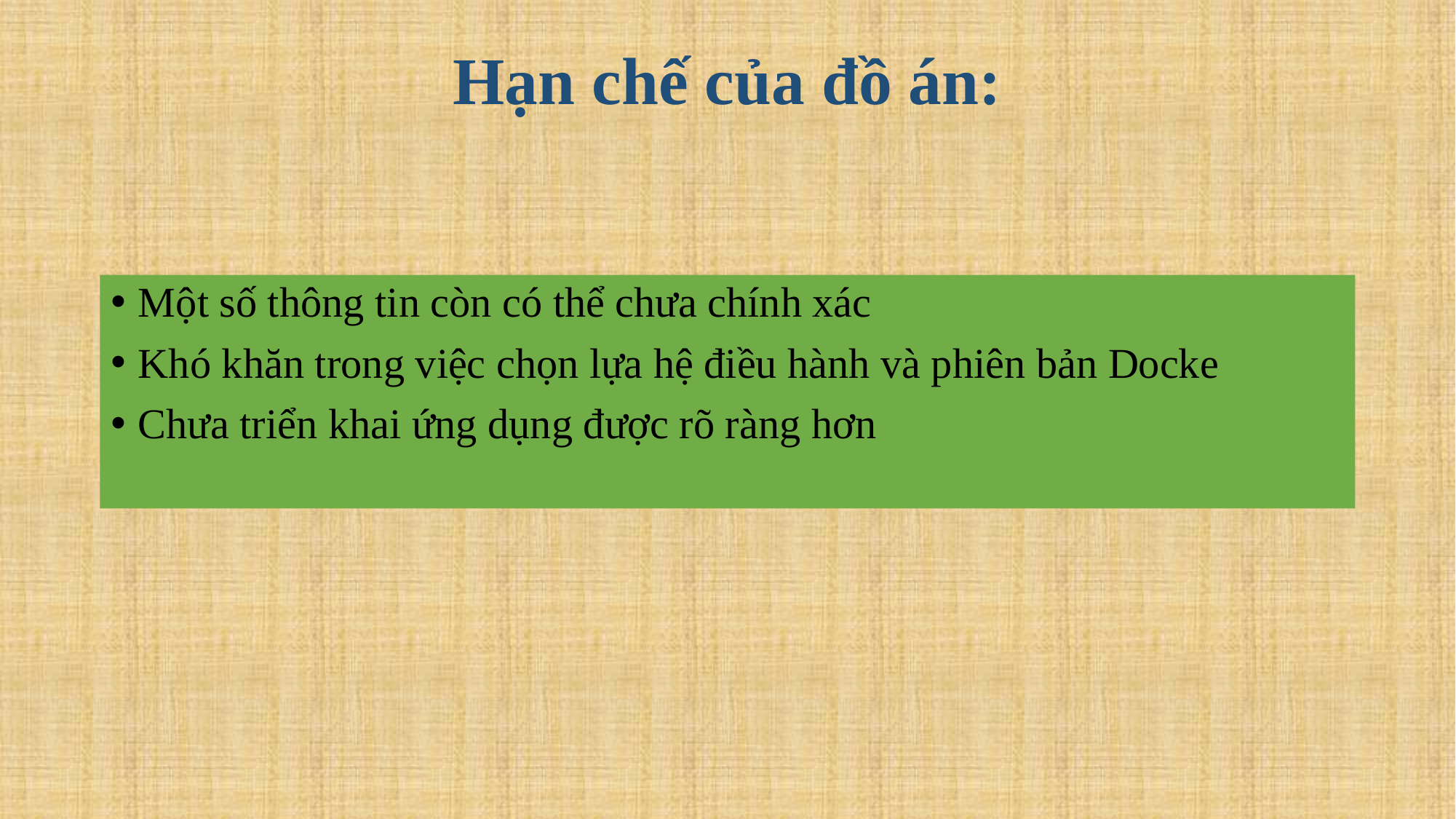

# Hạn chế của đồ án:
Một số thông tin còn có thể chưa chính xác
Khó khăn trong việc chọn lựa hệ điều hành và phiên bản Docke
Chưa triển khai ứng dụng được rõ ràng hơn